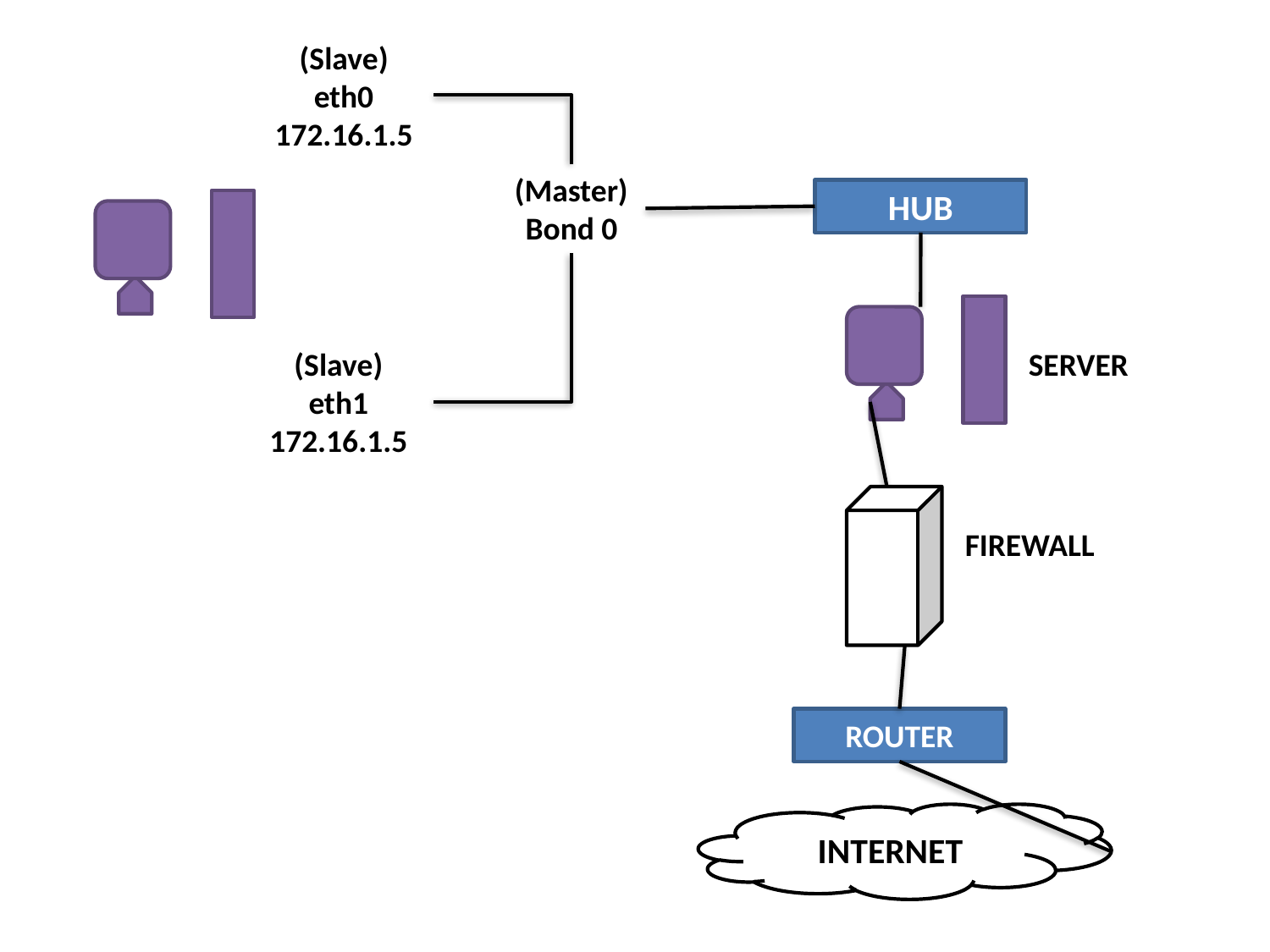

(Slave)
eth0
172.16.1.5
(Master)
Bond 0
HUB

(Slave)
eth1
172.16.1.5
SERVER

FIREWALL
ROUTER
INTERNET